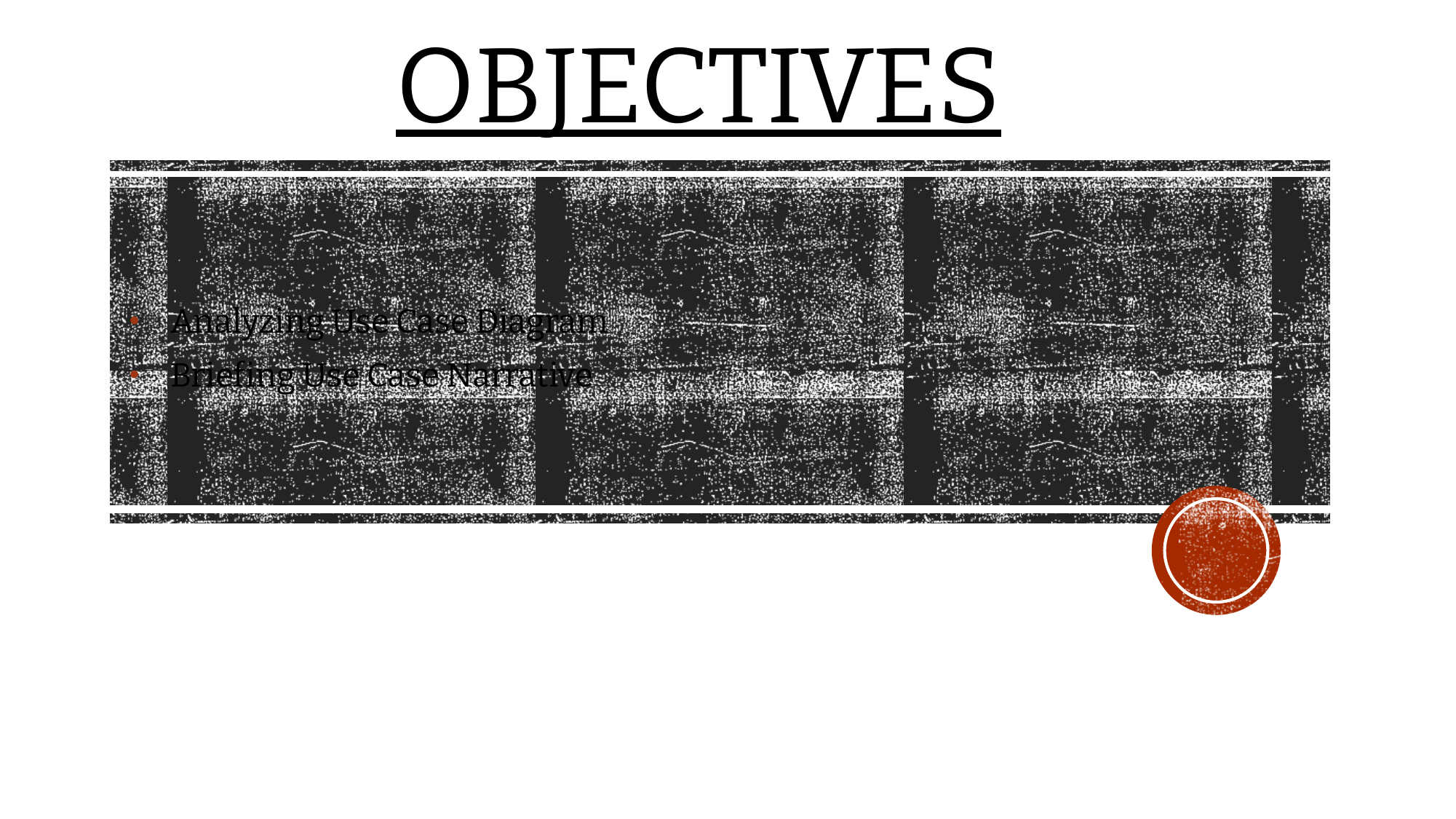

# Objectives
Analyzing Use Case Diagram
Briefing Use Case Narrative